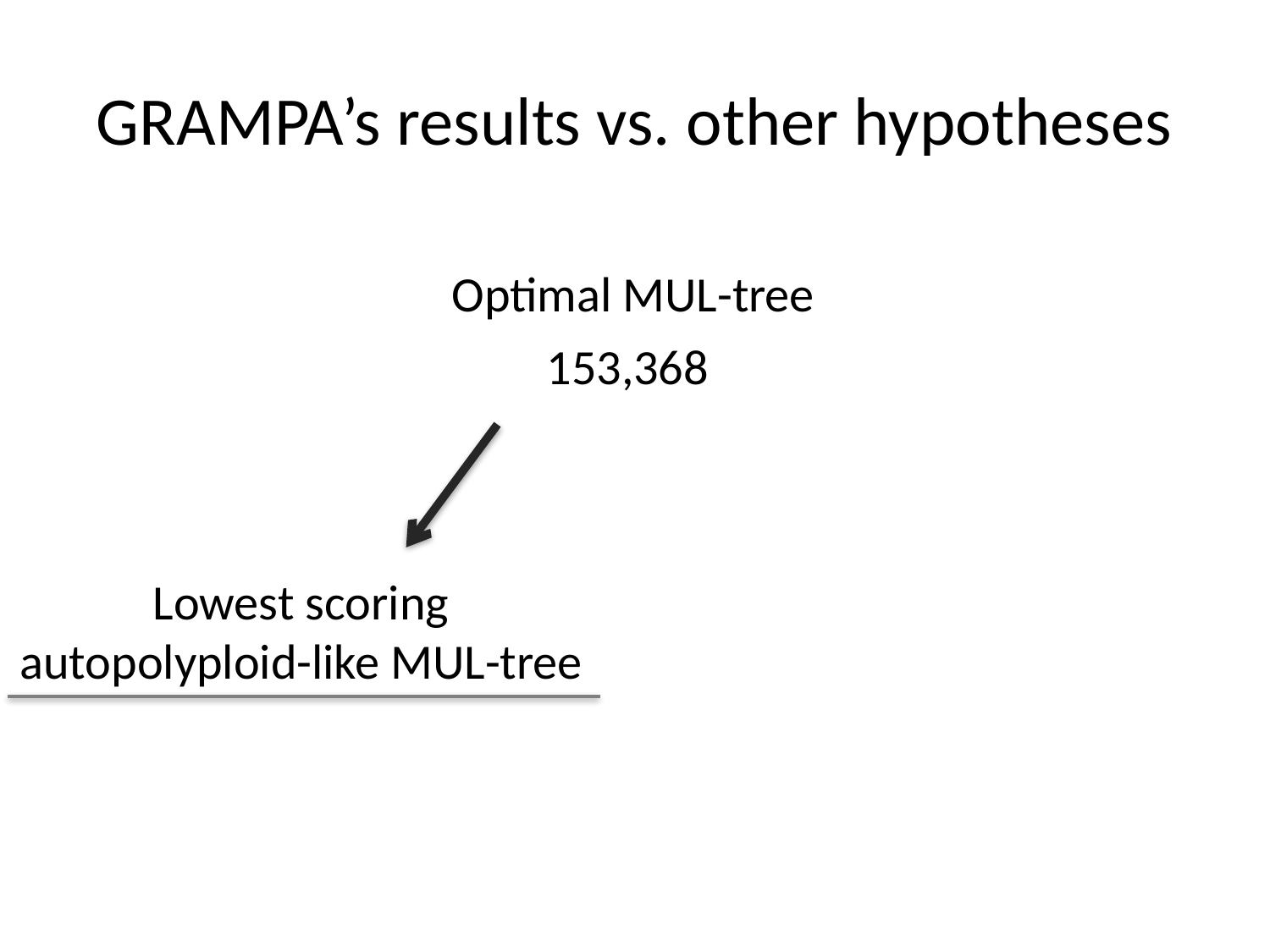

# GRAMPA’s results vs. other hypotheses
Optimal MUL-tree
153,368
Lowest scoring autopolyploid-like MUL-tree